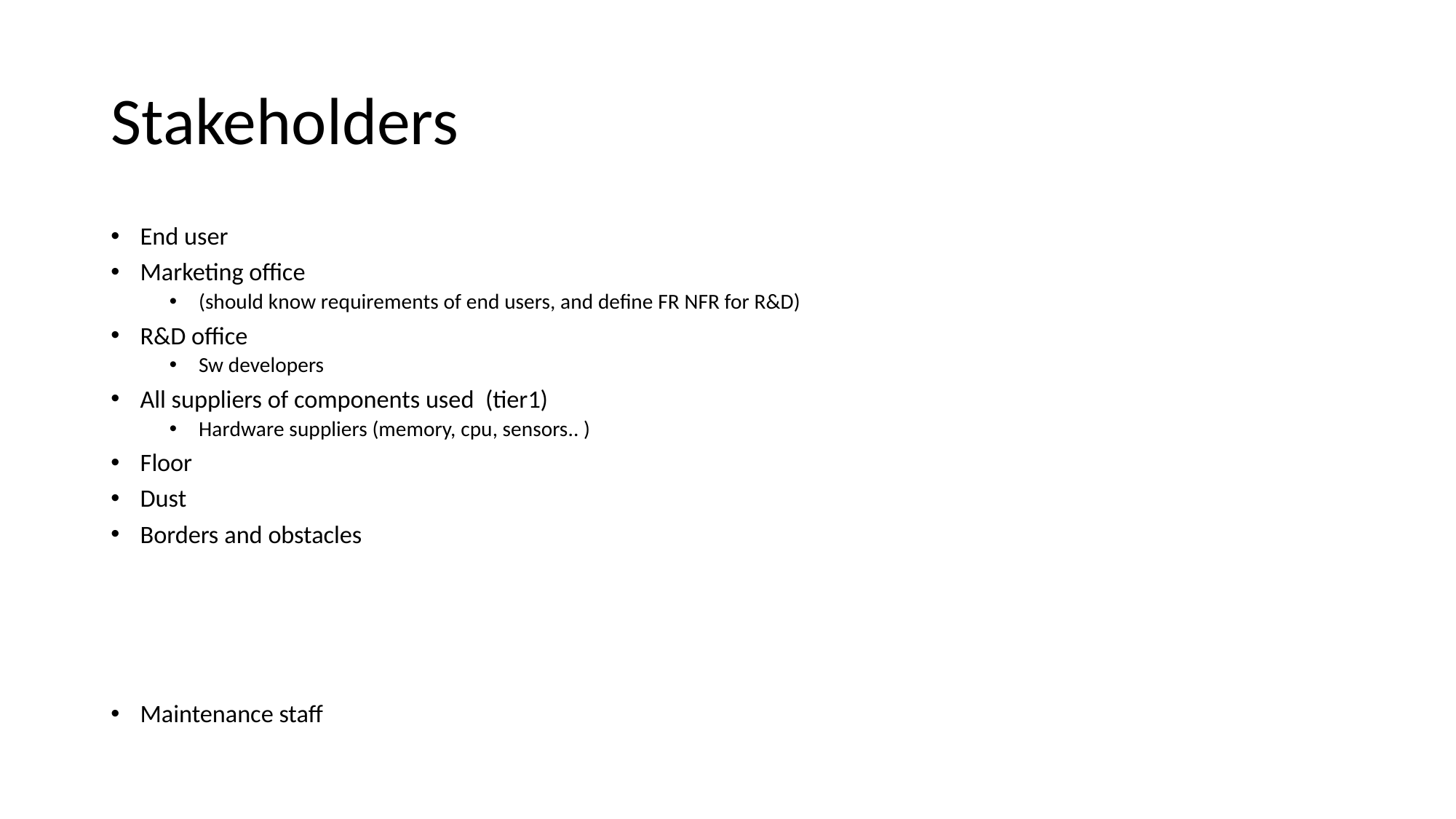

# Stakeholders
End user
Marketing office
(should know requirements of end users, and define FR NFR for R&D)
R&D office
Sw developers
All suppliers of components used  (tier1)
Hardware suppliers (memory, cpu, sensors.. )
Floor
Dust
Borders and obstacles

Maintenance staff